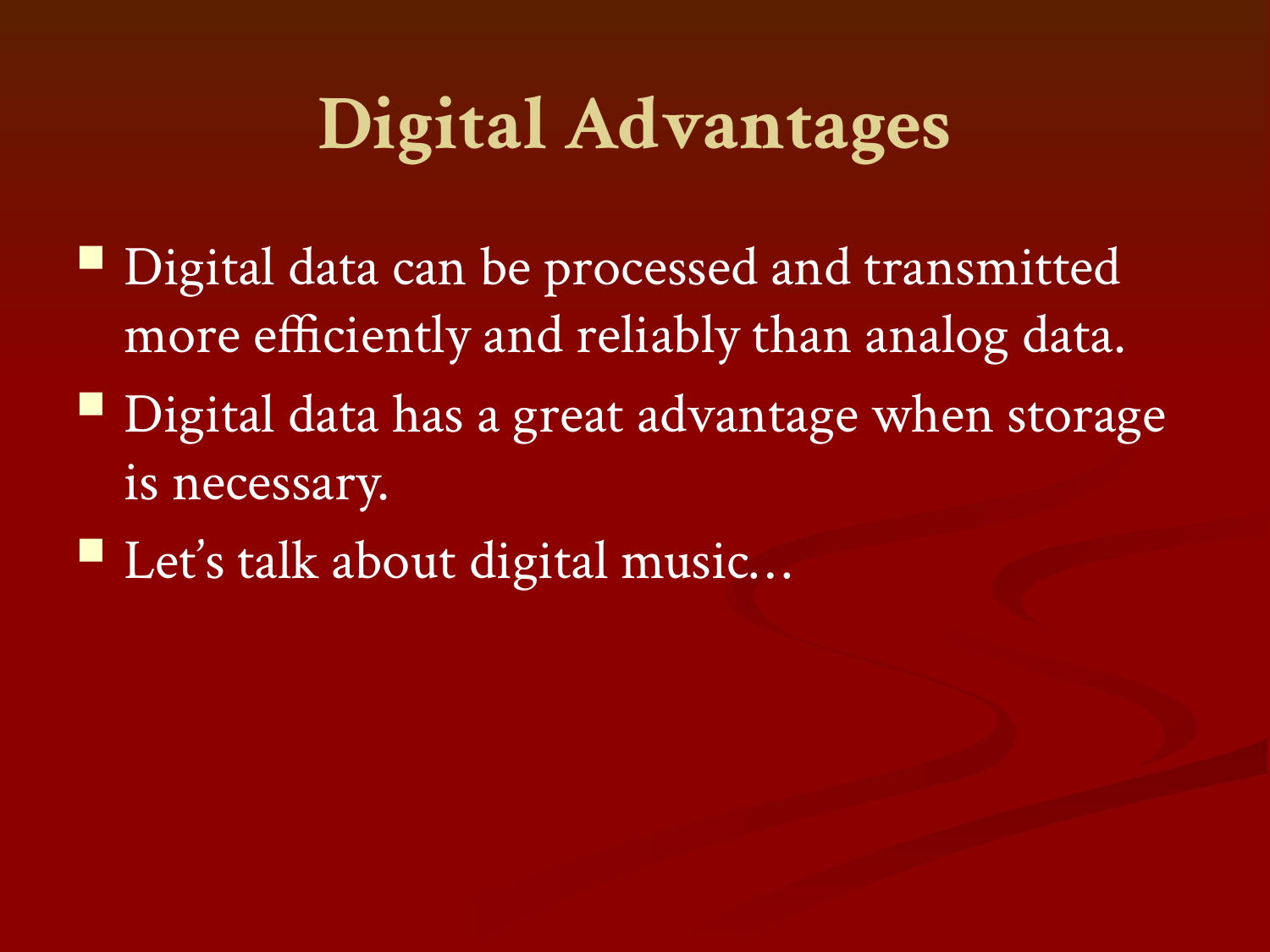

# Digital Advantages
Digital data can be processed and transmitted more efficiently and reliably than analog data.
Digital data has a great advantage when storage is necessary.
Let’s talk about digital music…